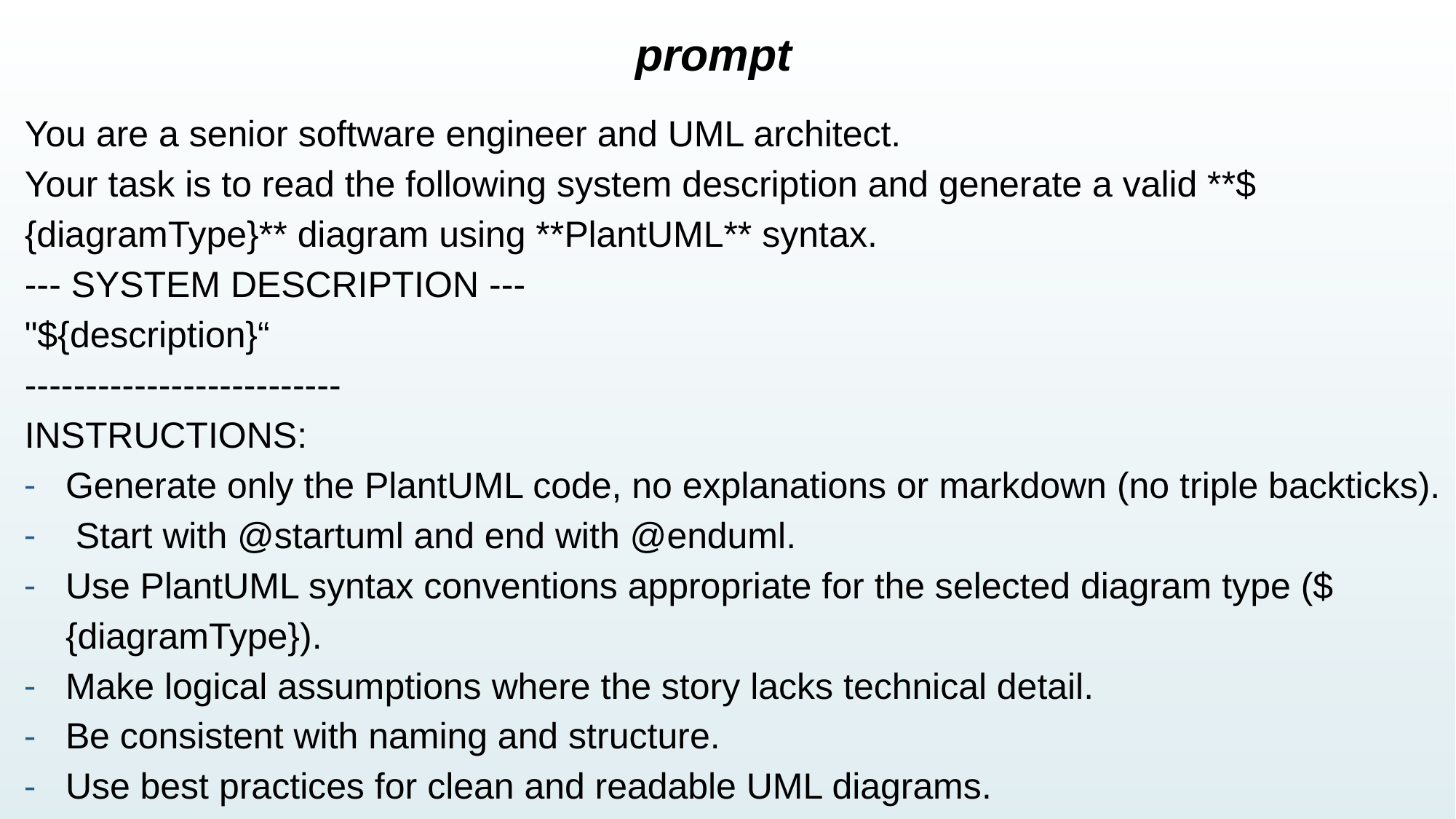

# prompt
You are a senior software engineer and UML architect.
Your task is to read the following system description and generate a valid **${diagramType}** diagram using **PlantUML** syntax.
--- SYSTEM DESCRIPTION ---
"${description}“
--------------------------
INSTRUCTIONS:
Generate only the PlantUML code, no explanations or markdown (no triple backticks).
 Start with @startuml and end with @enduml.
Use PlantUML syntax conventions appropriate for the selected diagram type (${diagramType}).
Make logical assumptions where the story lacks technical detail.
Be consistent with naming and structure.
Use best practices for clean and readable UML diagrams.